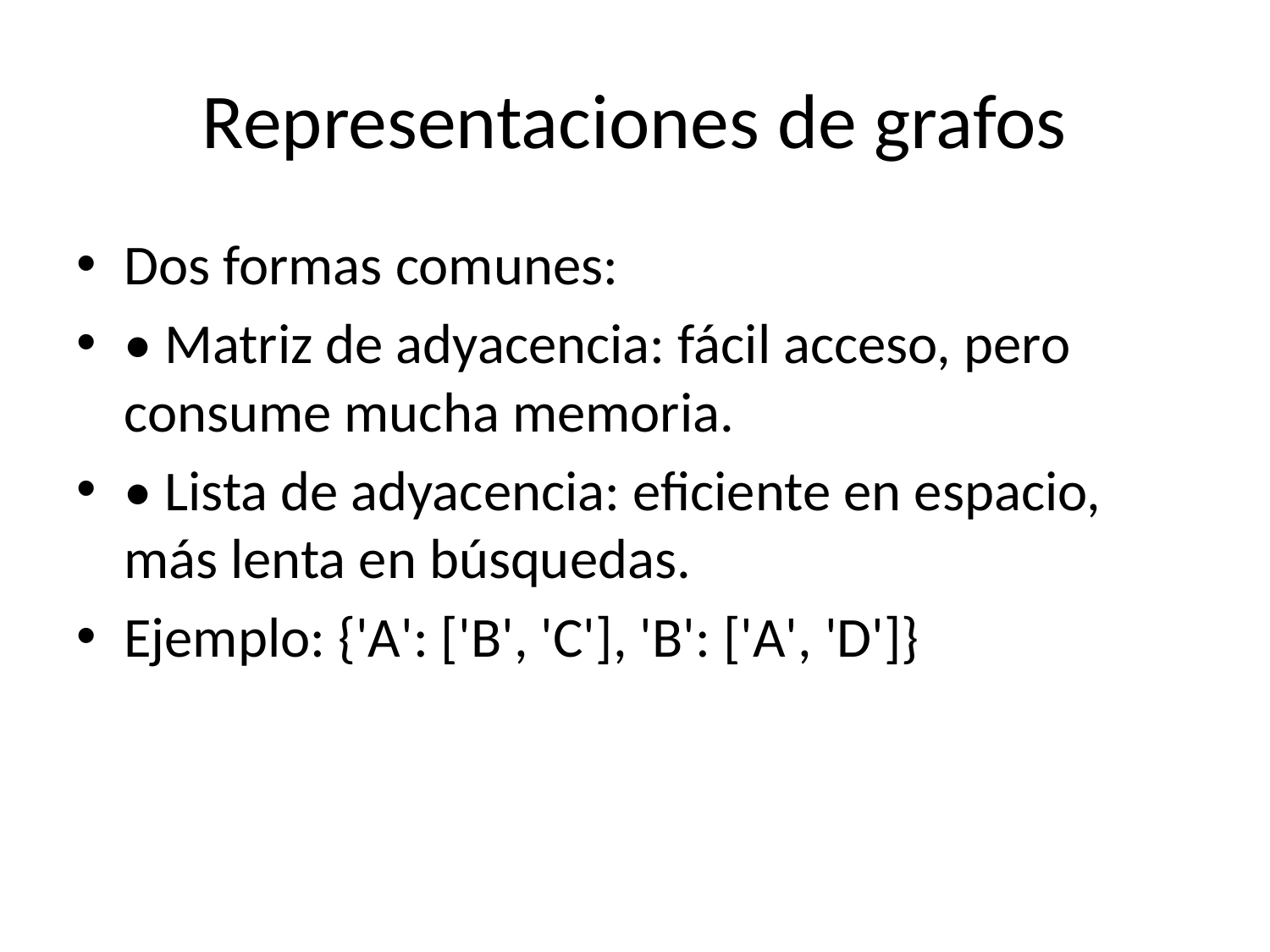

# Representaciones de grafos
Dos formas comunes:
• Matriz de adyacencia: fácil acceso, pero consume mucha memoria.
• Lista de adyacencia: eficiente en espacio, más lenta en búsquedas.
Ejemplo: {'A': ['B', 'C'], 'B': ['A', 'D']}